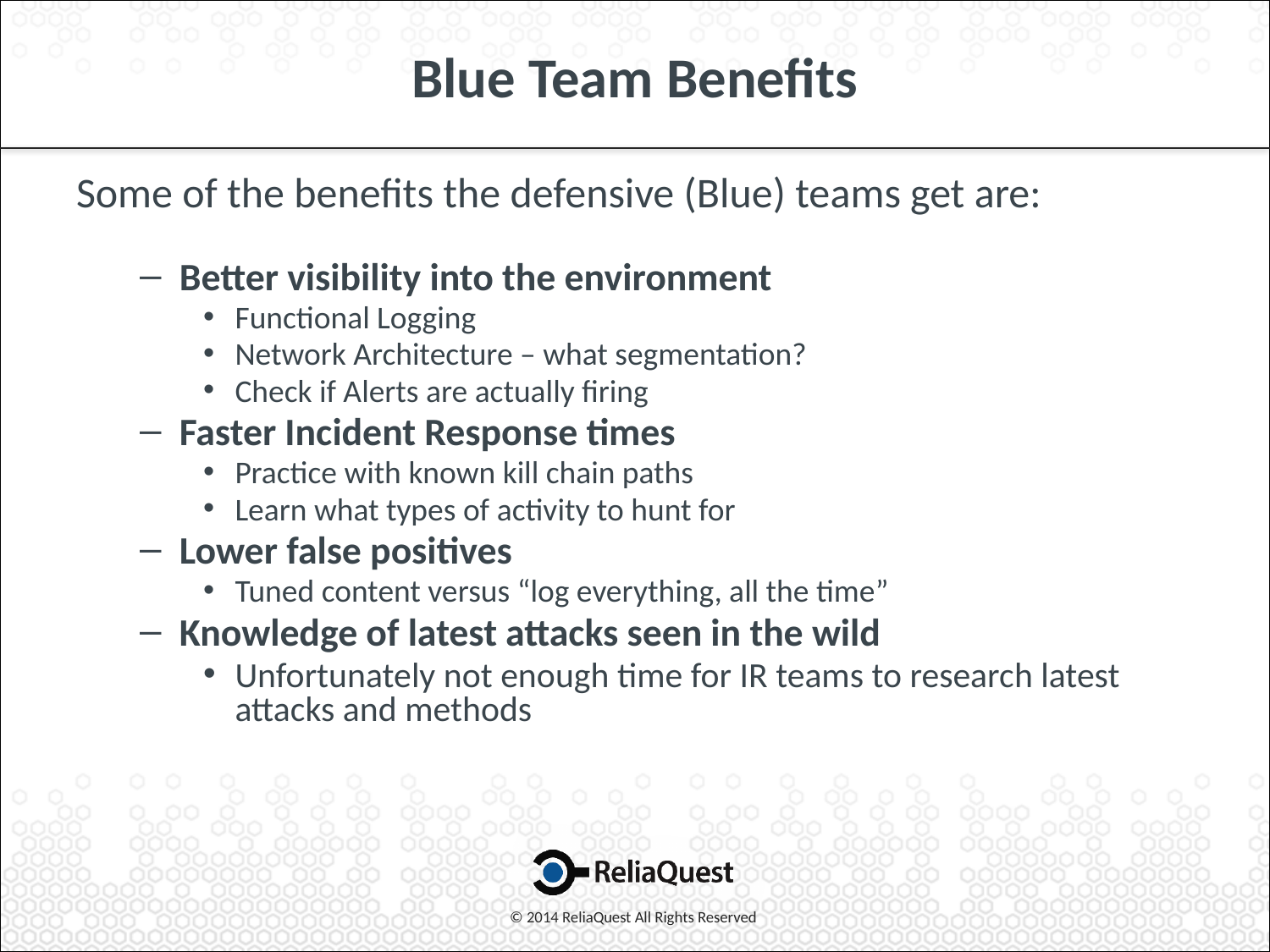

# Blue Team Benefits
Some of the benefits the defensive (Blue) teams get are:

Better visibility into the environment
Functional Logging
Network Architecture – what segmentation?
Check if Alerts are actually firing
Faster Incident Response times
Practice with known kill chain paths
Learn what types of activity to hunt for
Lower false positives
Tuned content versus “log everything, all the time”
Knowledge of latest attacks seen in the wild
Unfortunately not enough time for IR teams to research latest attacks and methods